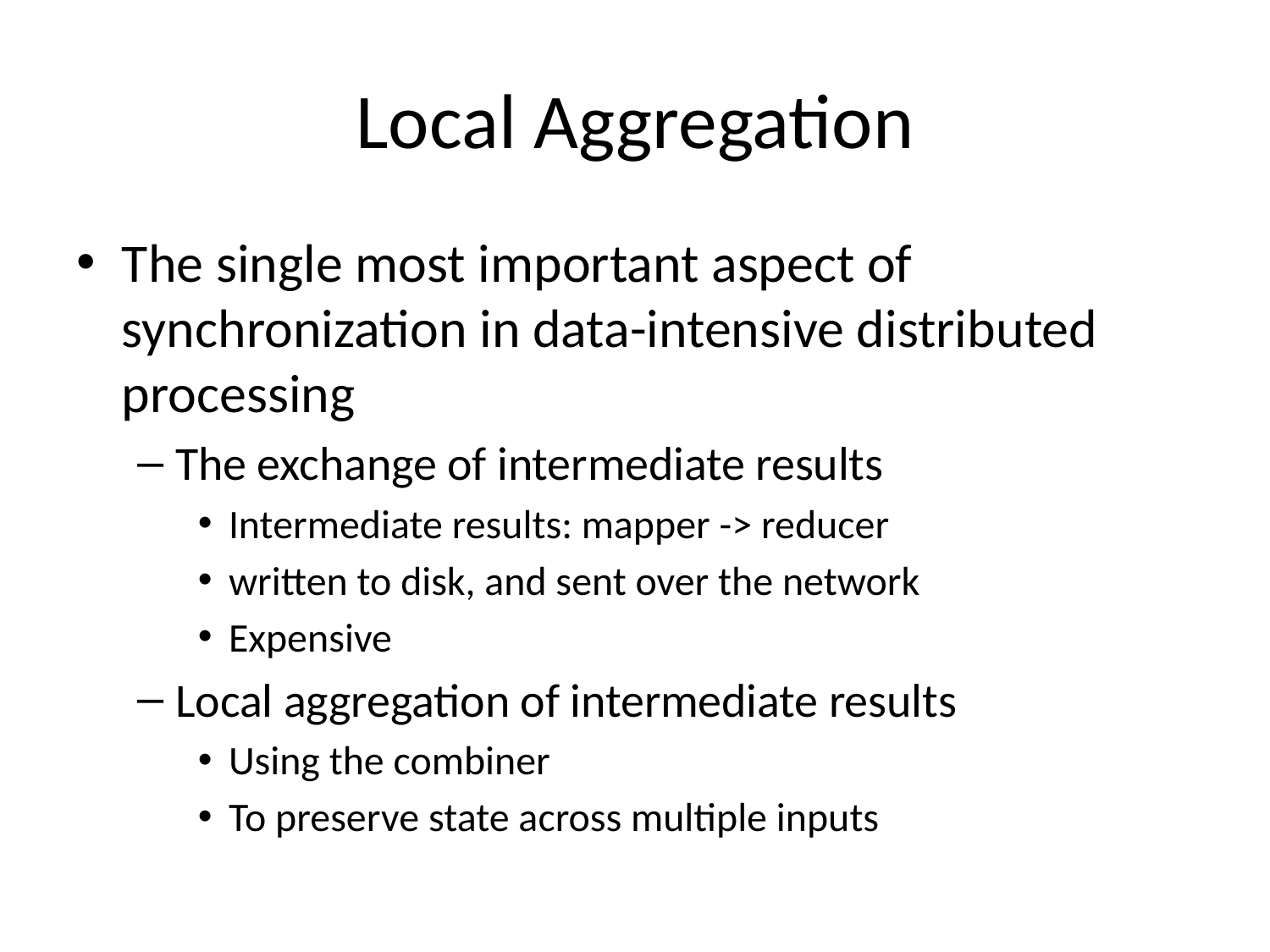

# Local Aggregation
The single most important aspect of synchronization in data-intensive distributed processing
The exchange of intermediate results
Intermediate results: mapper -> reducer
written to disk, and sent over the network
Expensive
Local aggregation of intermediate results
Using the combiner
To preserve state across multiple inputs